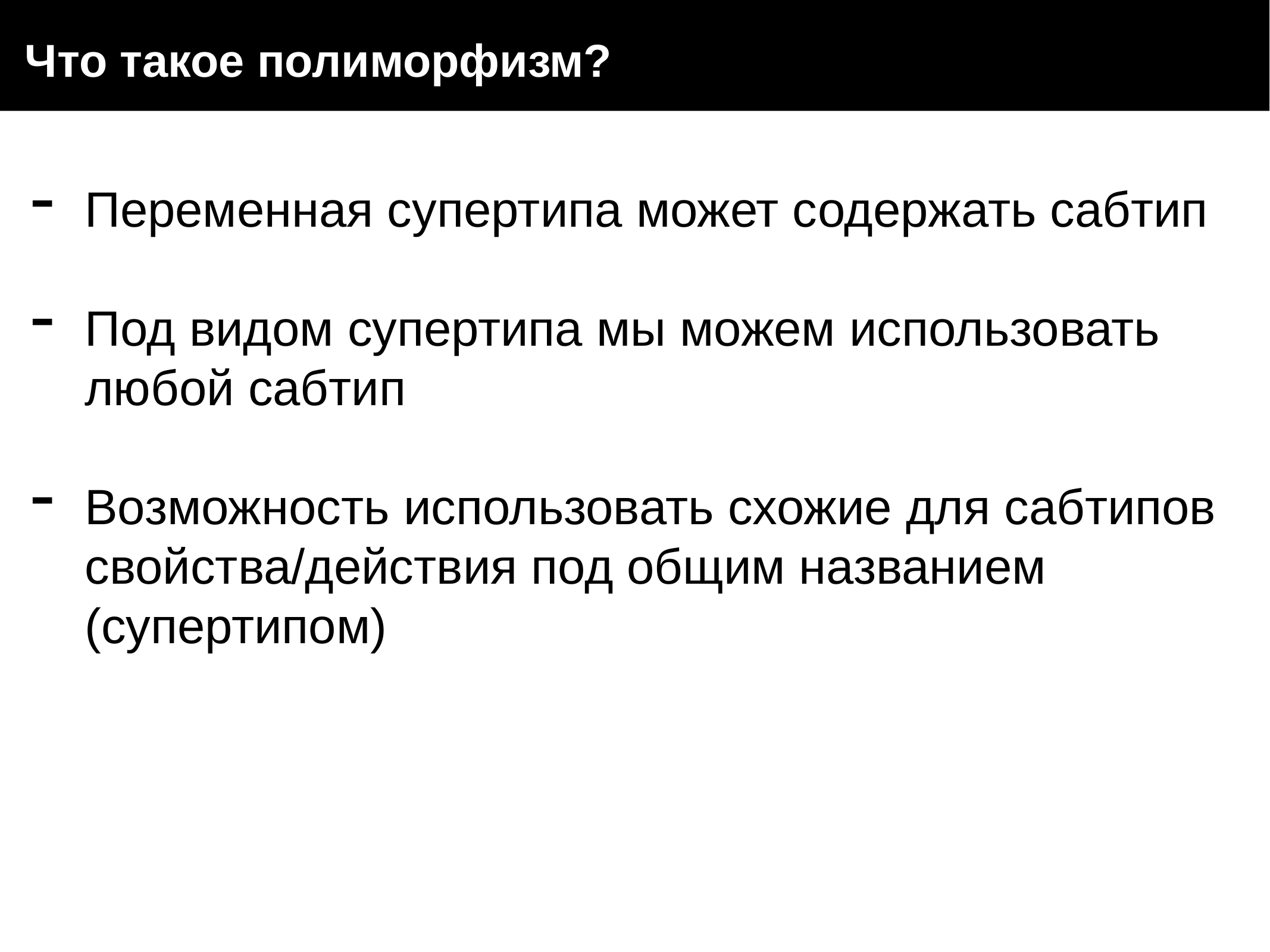

Что такое полиморфизм?
Переменная супертипа может содержать сабтип

Под видом супертипа мы можем использовать любой сабтип

Возможность использовать схожие для сабтипов свойства/действия под общим названием (супертипом)